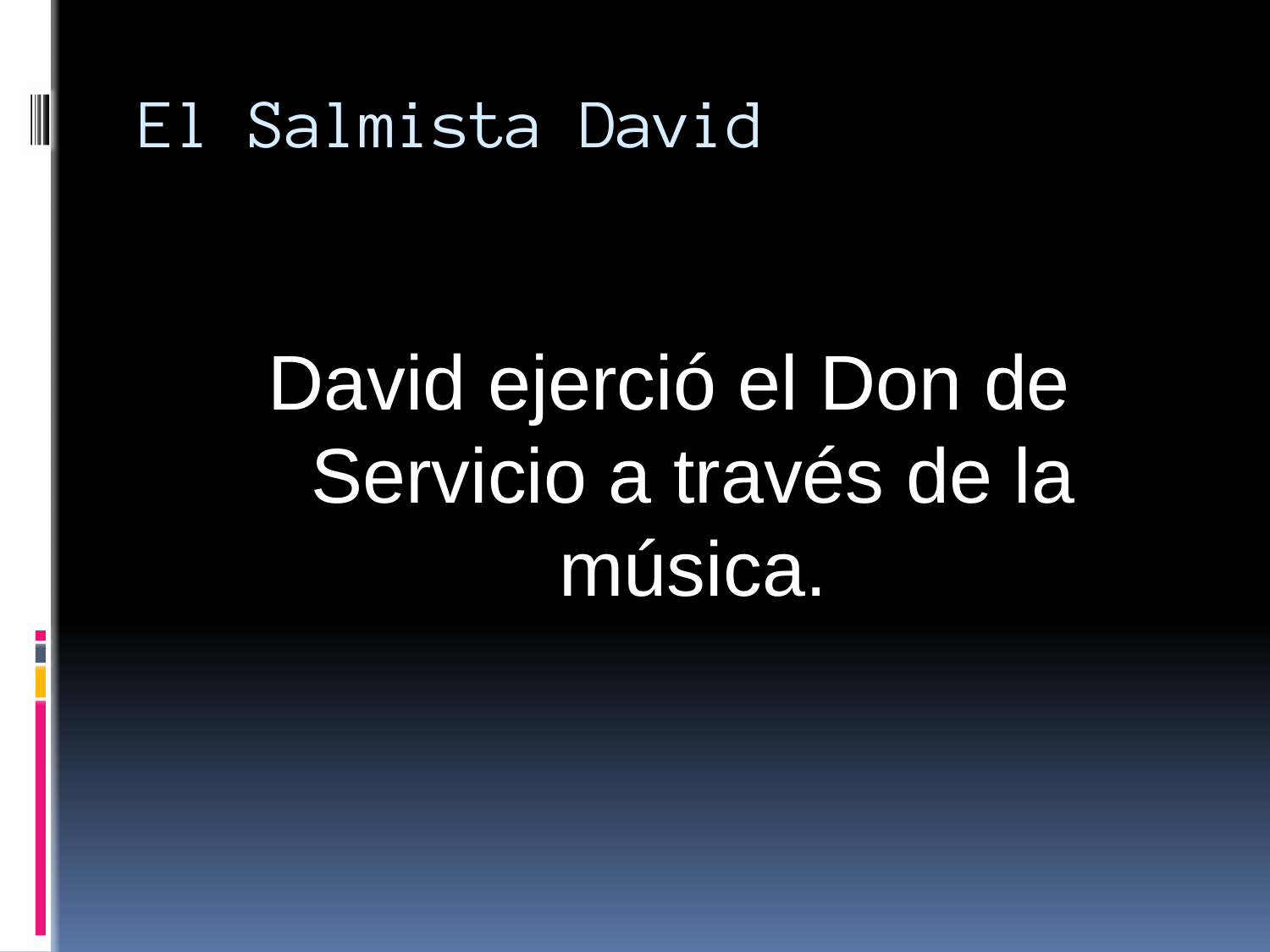

# El Salmista David
David ejerció el Don de Servicio a través de la música.